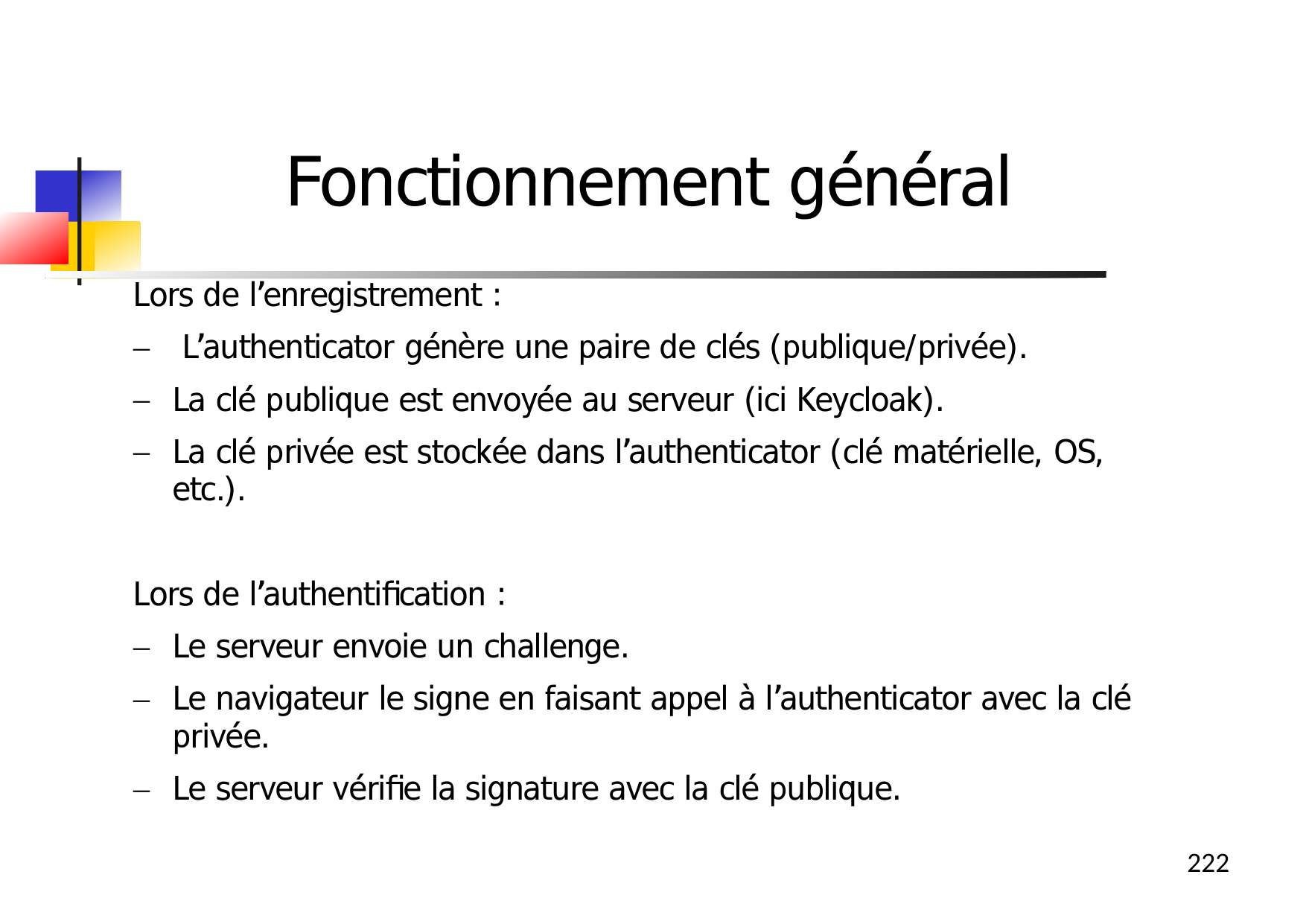

Fonctionnement général
Lors de l’enregistrement :
 L’authenticator génère une paire de clés (publique/privée).
La clé publique est envoyée au serveur (ici Keycloak).
La clé privée est stockée dans l’authenticator (clé matérielle, OS, etc.).

Lors de l’authentification :
Le serveur envoie un challenge.
Le navigateur le signe en faisant appel à l’authenticator avec la clé privée.
Le serveur vérifie la signature avec la clé publique.